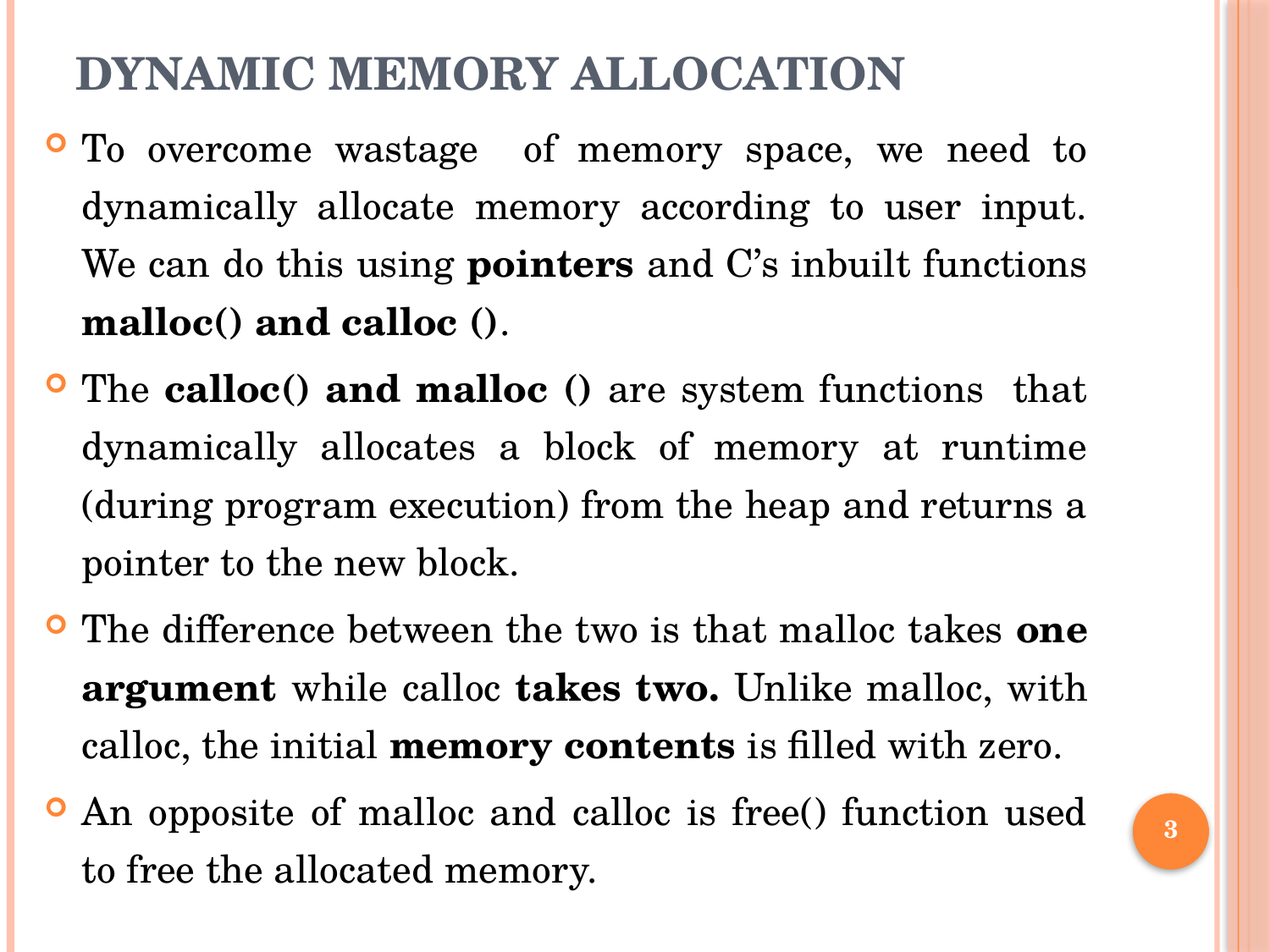

# Dynamic Memory Allocation
To overcome wastage  of memory space, we need to dynamically allocate memory according to user input. We can do this using pointers and C’s inbuilt functions malloc() and calloc ().
The calloc() and malloc () are system functions  that dynamically allocates a block of memory at runtime (during program execution) from the heap and returns a pointer to the new block.
The difference between the two is that malloc takes one argument while calloc takes two. Unlike malloc, with calloc, the initial memory contents is filled with zero.
An opposite of malloc and calloc is free() function used to free the allocated memory.

3